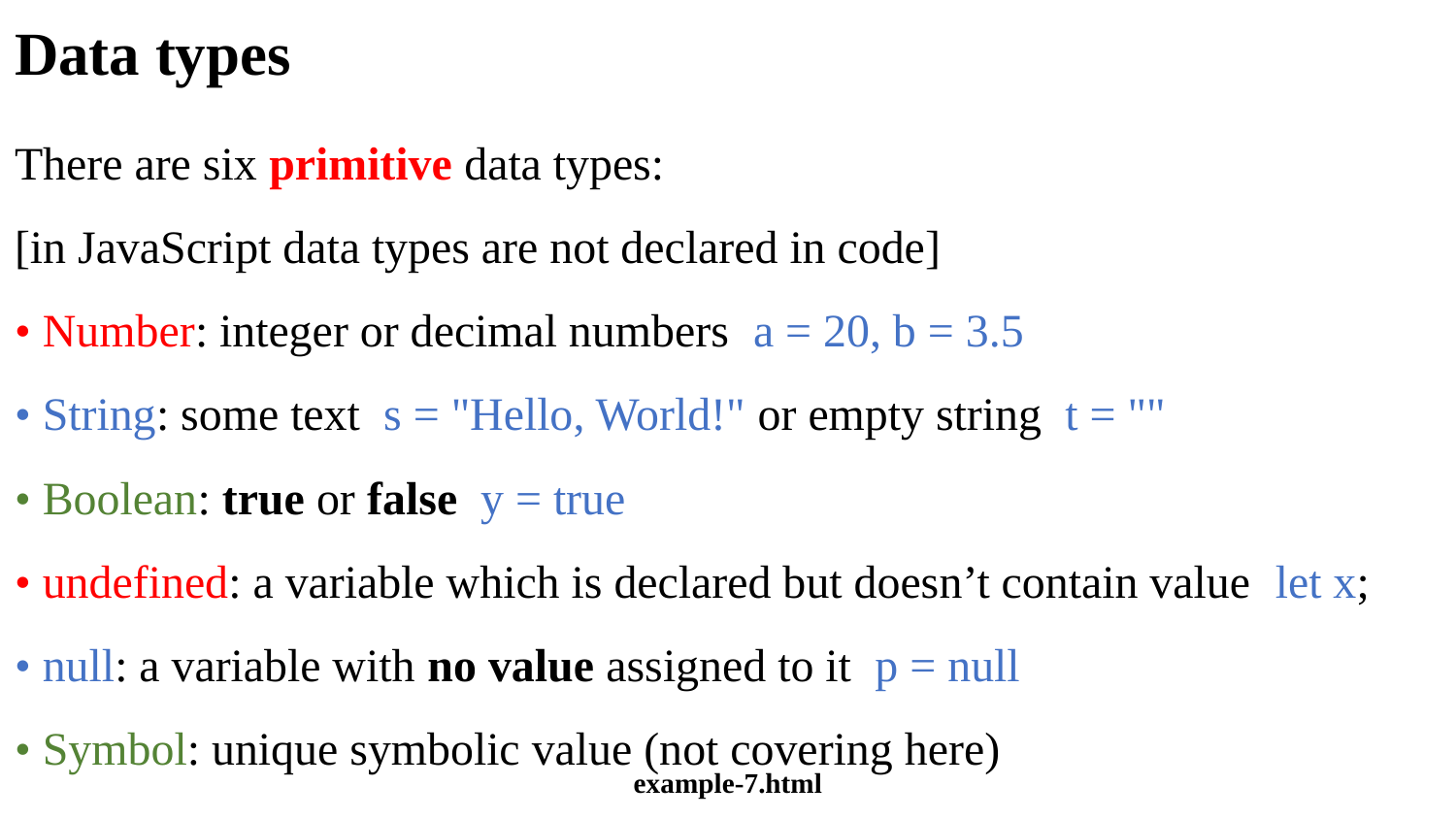

# Data types
There are six primitive data types:
[in JavaScript data types are not declared in code]
• Number: integer or decimal numbers  a = 20, b = 3.5
• String: some text  s = "Hello, World!" or empty string  t = ""
• Boolean: true or false  y = true
• undefined: a variable which is declared but doesn’t contain value  let x;
• null: a variable with no value assigned to it  p = null
• Symbol: unique symbolic value (not covering here)
example-7.html